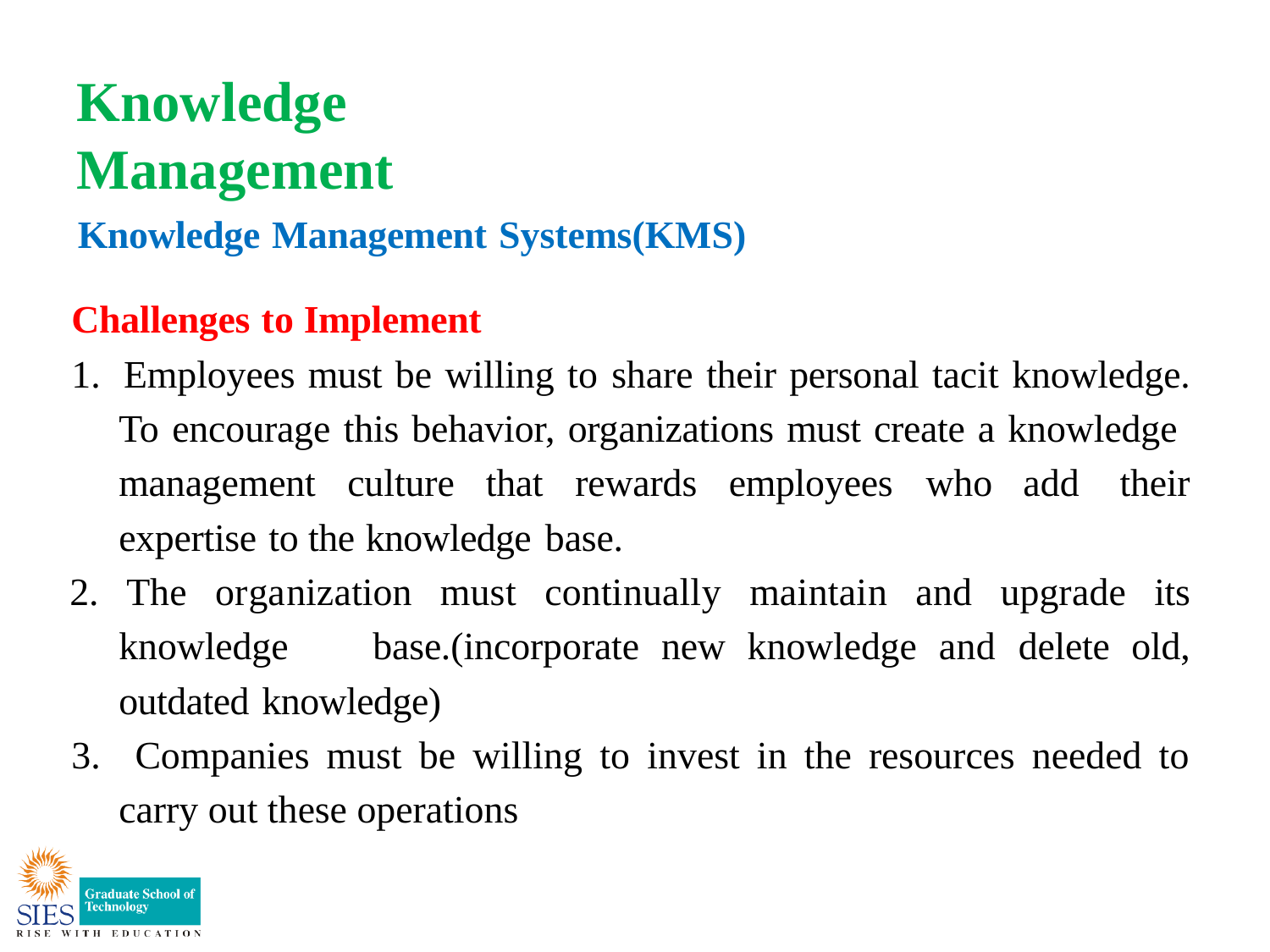

# Knowledge Management
Knowledge Management Systems(KMS)
Challenges to Implement
1. Employees must be willing to share their personal tacit knowledge. To encourage this behavior, organizations must create a knowledge  management culture that rewards employees who add their expertise to the knowledge base.
2. The organization must continually maintain and upgrade its knowledge	base.(incorporate new knowledge and delete old, outdated knowledge)
3.  Companies must be willing to invest in the resources needed to carry out these operations